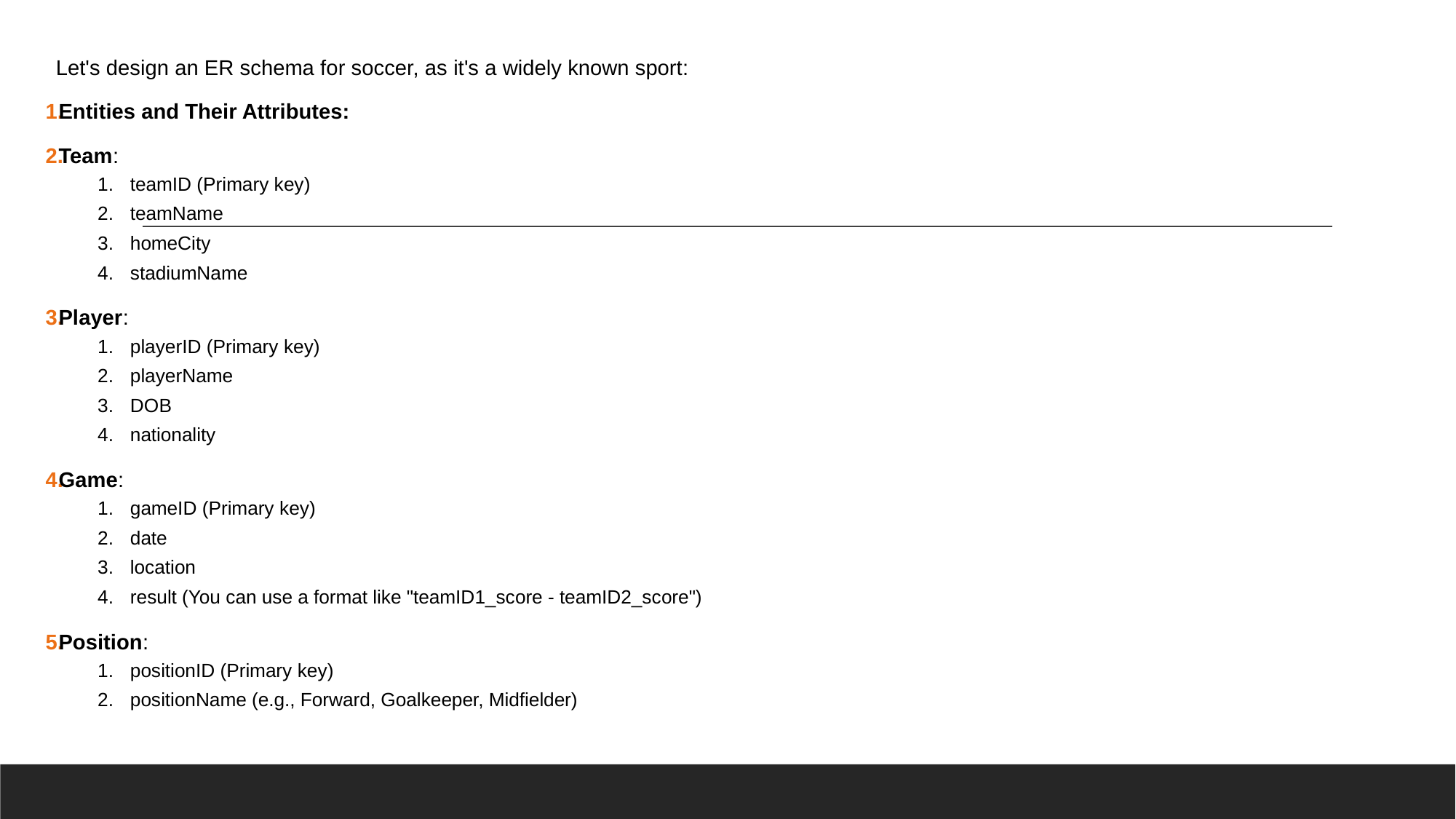

Let's design an ER schema for soccer, as it's a widely known sport:
Entities and Their Attributes:
Team:
teamID (Primary key)
teamName
homeCity
stadiumName
Player:
playerID (Primary key)
playerName
DOB
nationality
Game:
gameID (Primary key)
date
location
result (You can use a format like "teamID1_score - teamID2_score")
Position:
positionID (Primary key)
positionName (e.g., Forward, Goalkeeper, Midfielder)